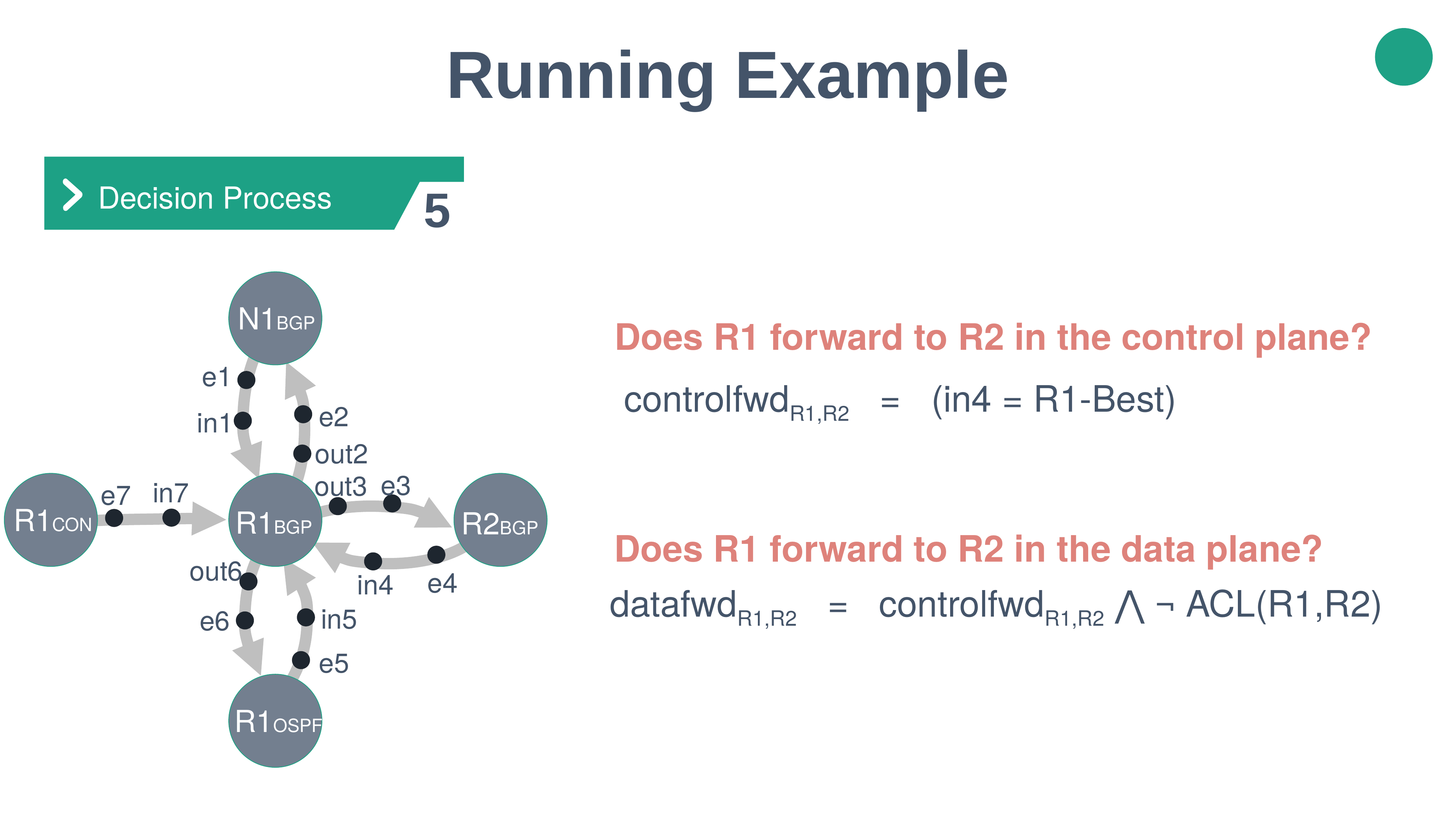

Running Example
21

Decision Process
5

N1BGP
e1

e2
in1

out2

e3
out3
in7

e7

R1CON
R1BGP
R2BGP

out6

e4
in4

in5
e6

e5

R1OSPF
Does R1 forward to R2 in the control plane?
controlfwdR1,R2   =   (in4 = R1-Best)
Does R1 forward to R2 in the data plane?
datafwdR1,R2   =   controlfwdR1,R2 ⋀ ¬ ACL(R1,R2)